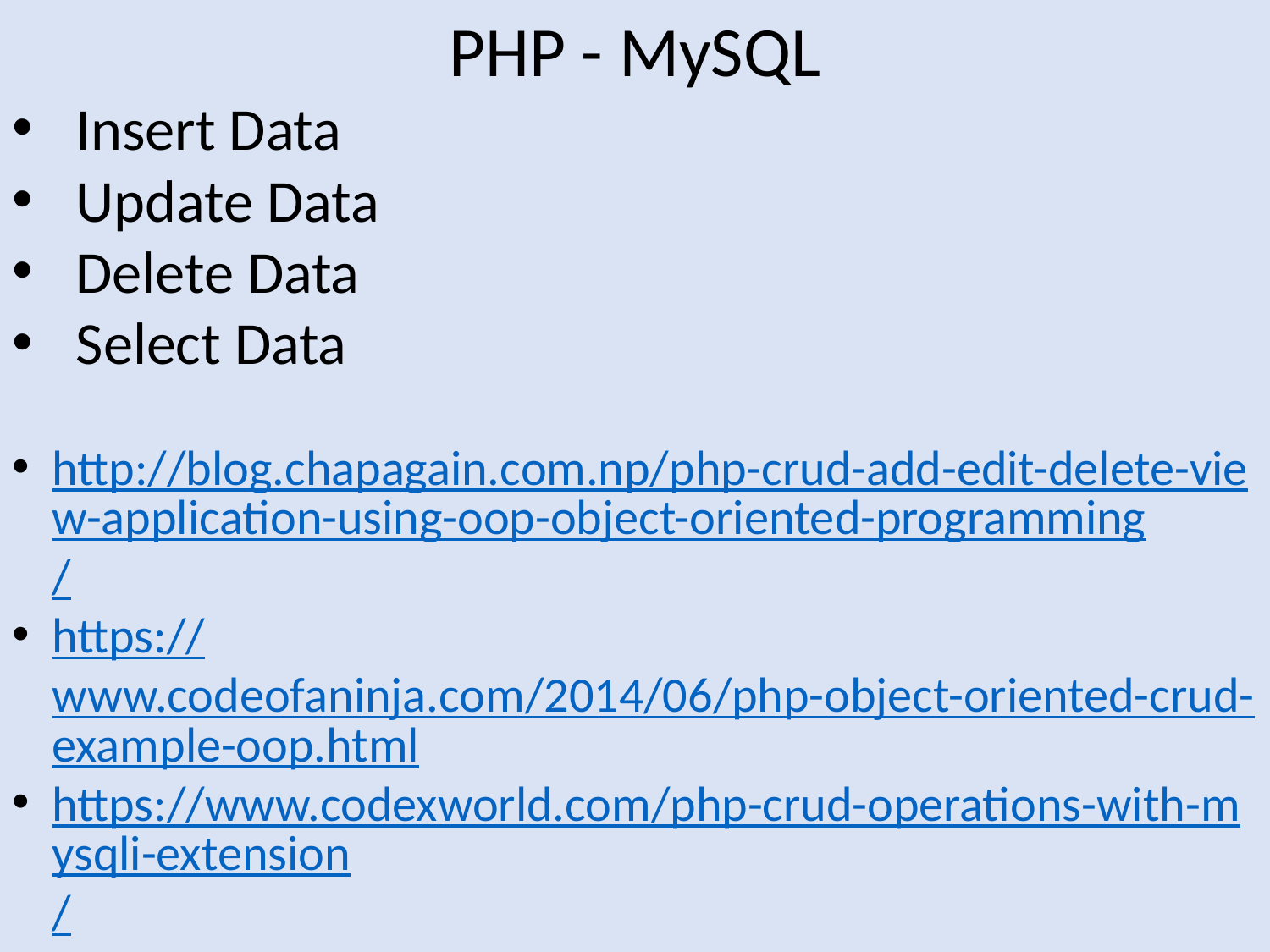

PHP - MySQL
Insert Data
Update Data
Delete Data
Select Data
http://blog.chapagain.com.np/php-crud-add-edit-delete-view-application-using-oop-object-oriented-programming/
https://www.codeofaninja.com/2014/06/php-object-oriented-crud-example-oop.html
https://www.codexworld.com/php-crud-operations-with-mysqli-extension/
https://www.sourcecodester.com/tutorials/php/11119/oop-php-crud-operation-using-mysqli-part-1.html